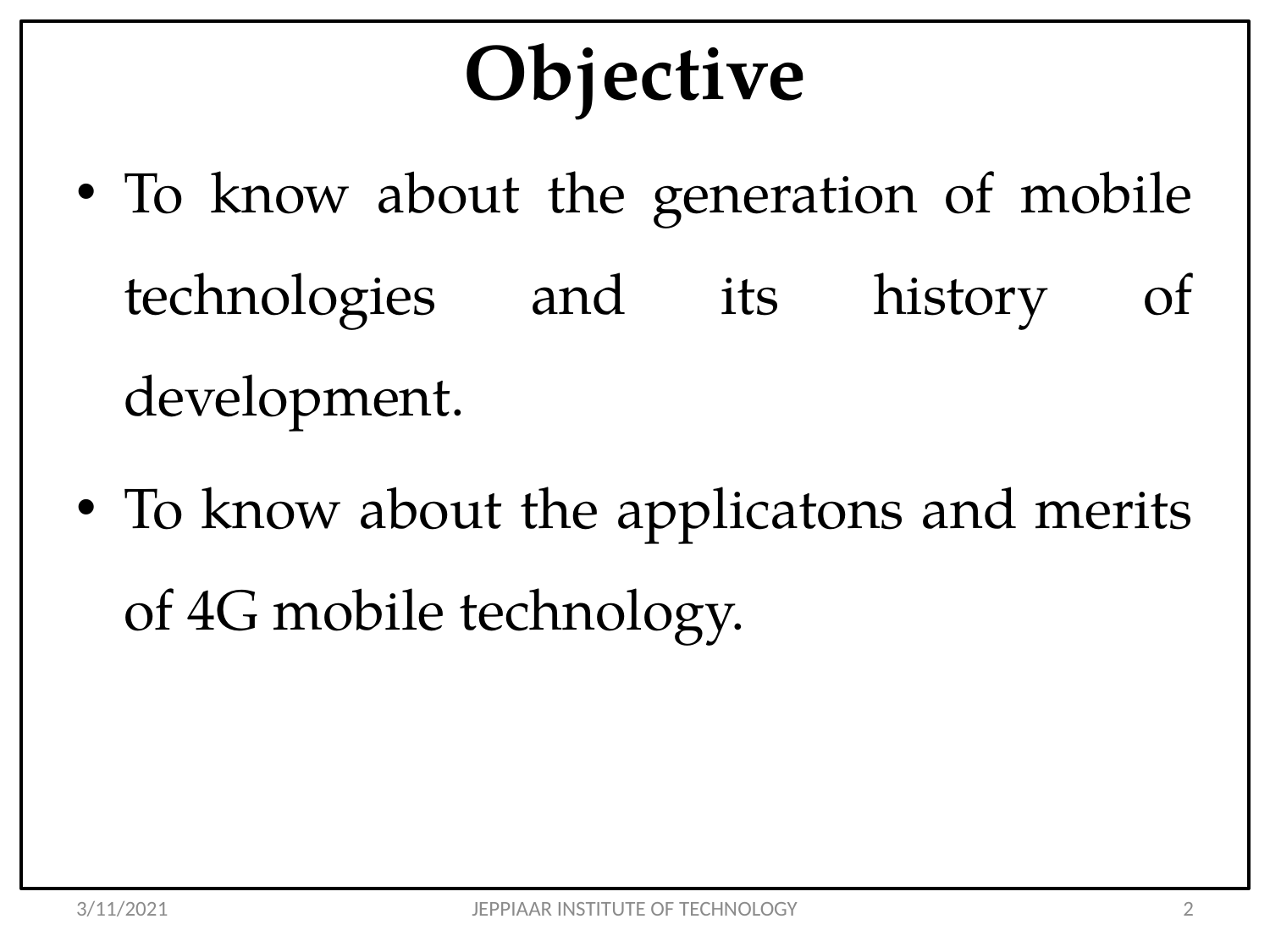

# Objective

To know about the generation of mobile technologies and its history of development.
To know about the applicatons and merits of 4G mobile technology.

3/11/2021
JEPPIAAR INSTITUTE OF TECHNOLOGY
2